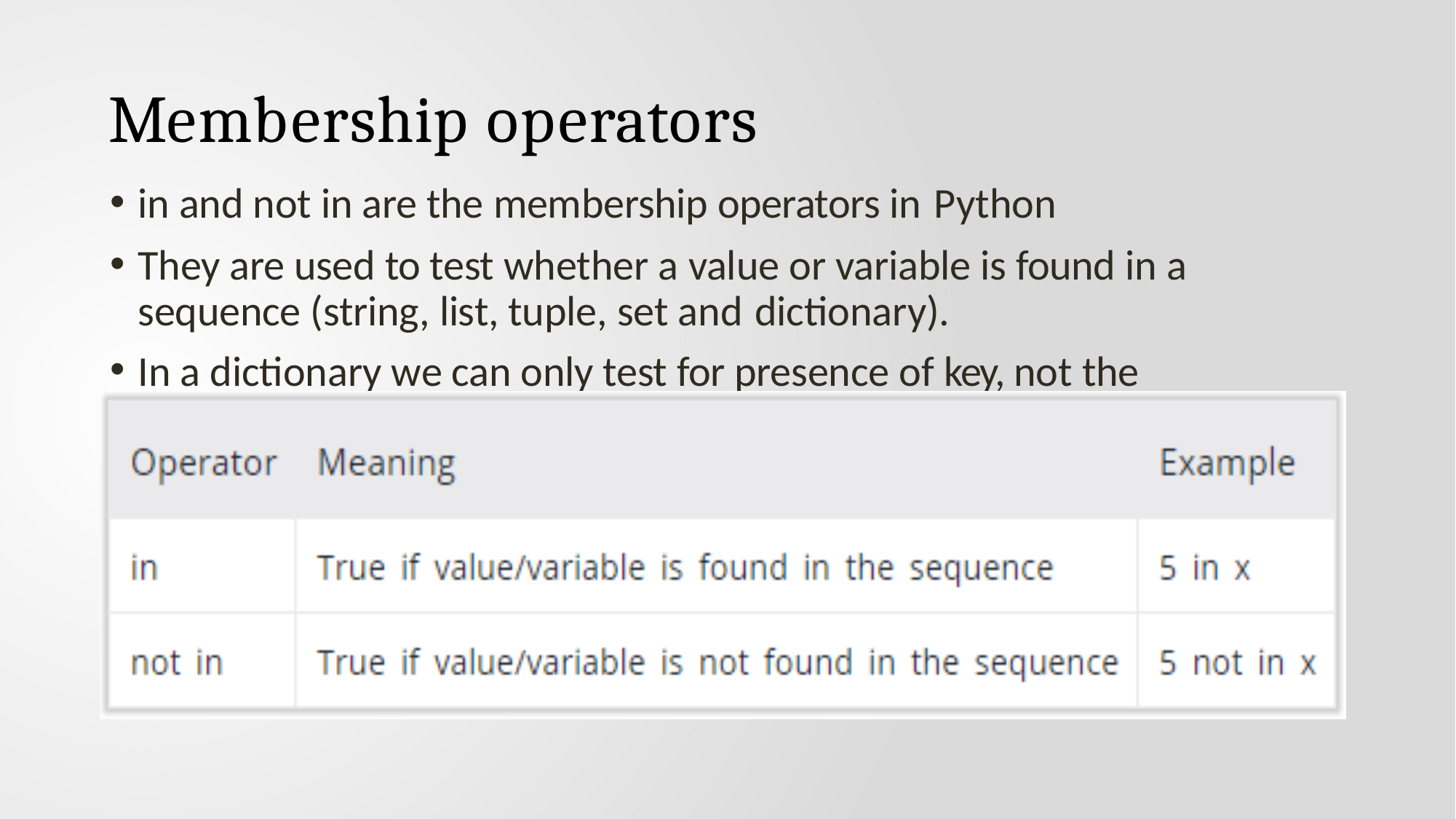

# Membership operators
in and not in are the membership operators in Python
They are used to test whether a value or variable is found in a  sequence (string, list, tuple, set and dictionary).
In a dictionary we can only test for presence of key, not the value